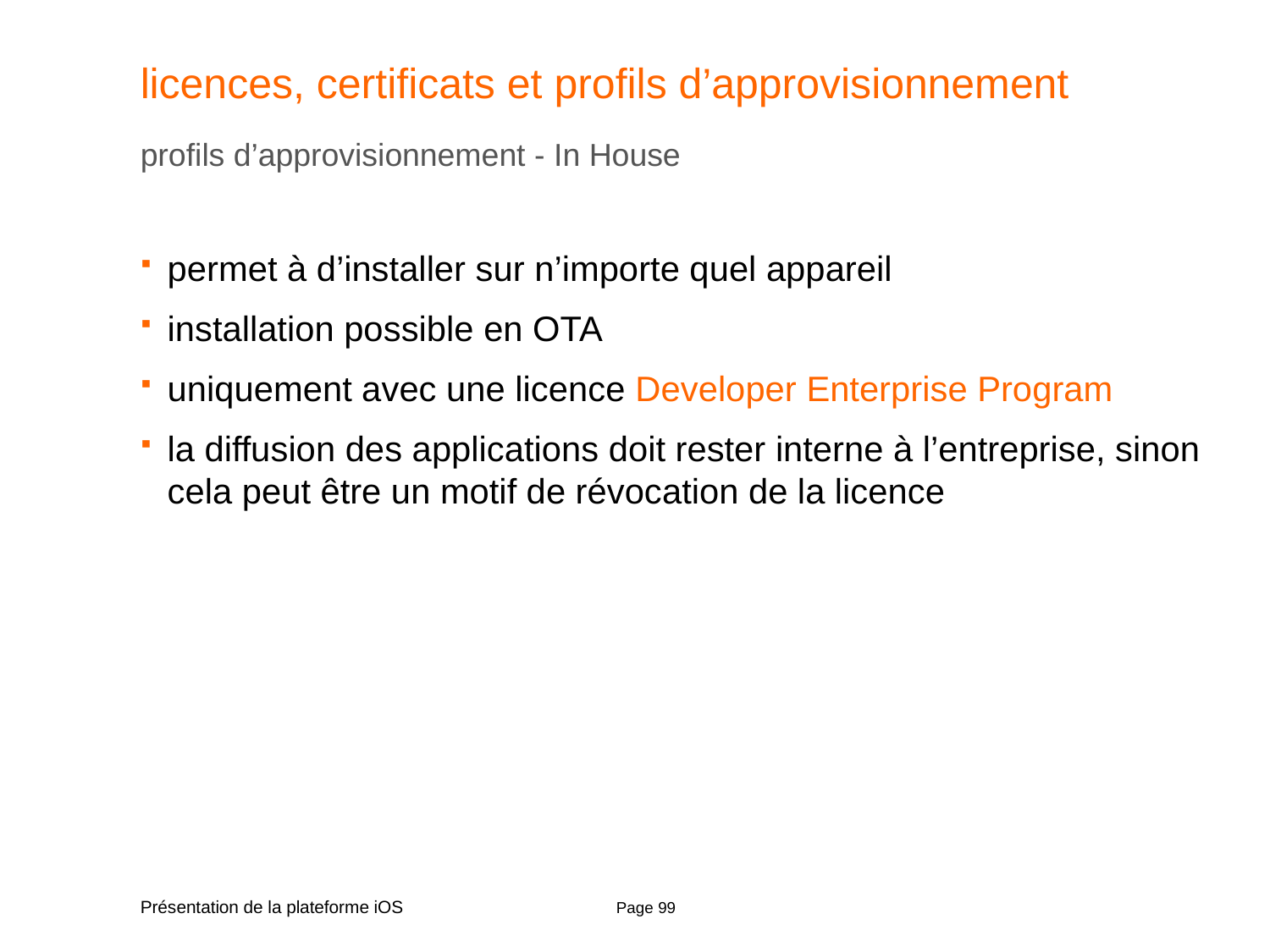

# licences, certificats et profils d’approvisionnement
profils d’approvisionnement - In House
permet à d’installer sur n’importe quel appareil
installation possible en OTA
uniquement avec une licence Developer Enterprise Program
la diffusion des applications doit rester interne à l’entreprise, sinon cela peut être un motif de révocation de la licence

Présentation de la plateforme iOS